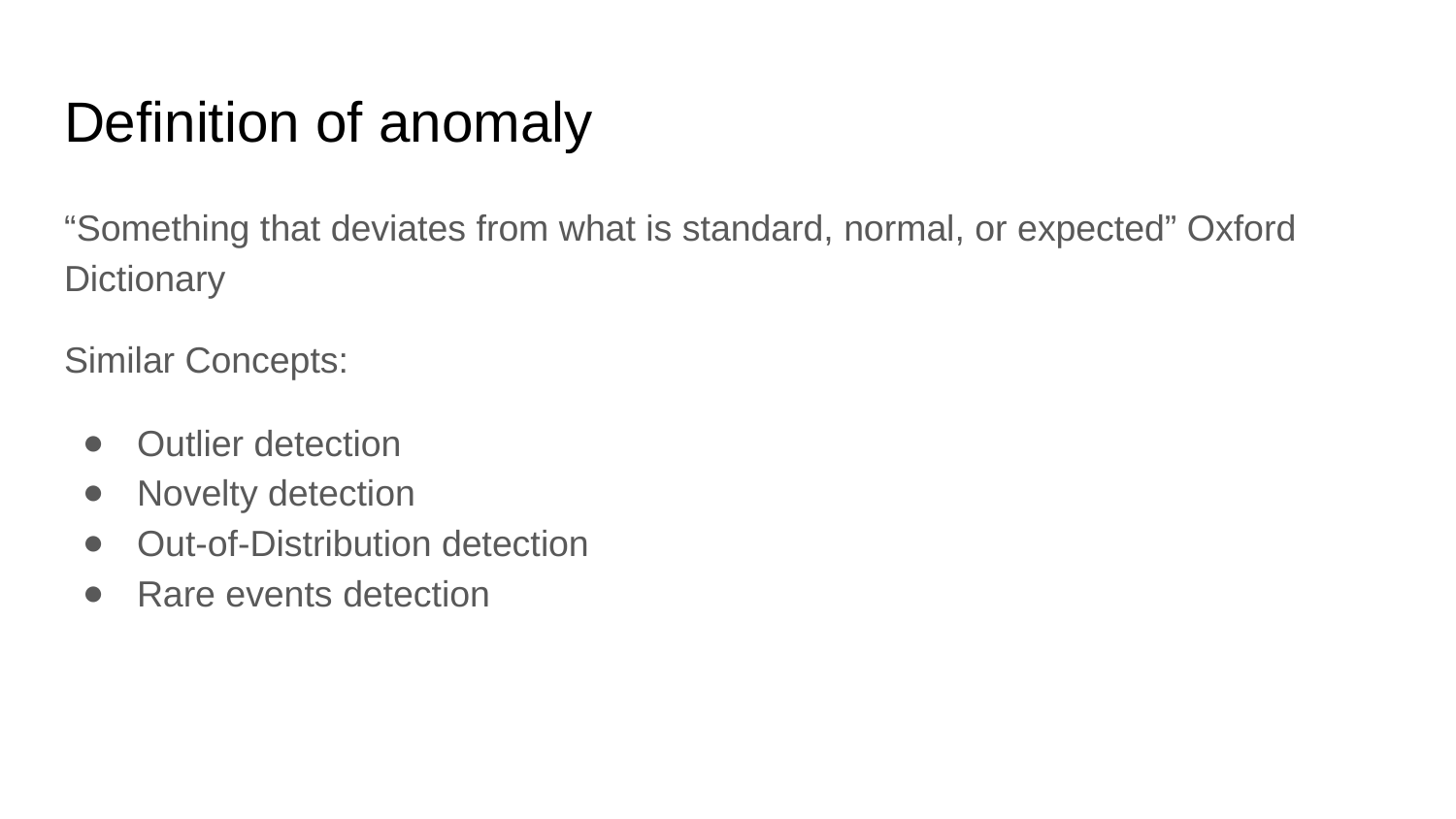

# Definition of anomaly
“Something that deviates from what is standard, normal, or expected” Oxford Dictionary
Similar Concepts:
Outlier detection
Novelty detection
Out-of-Distribution detection
Rare events detection